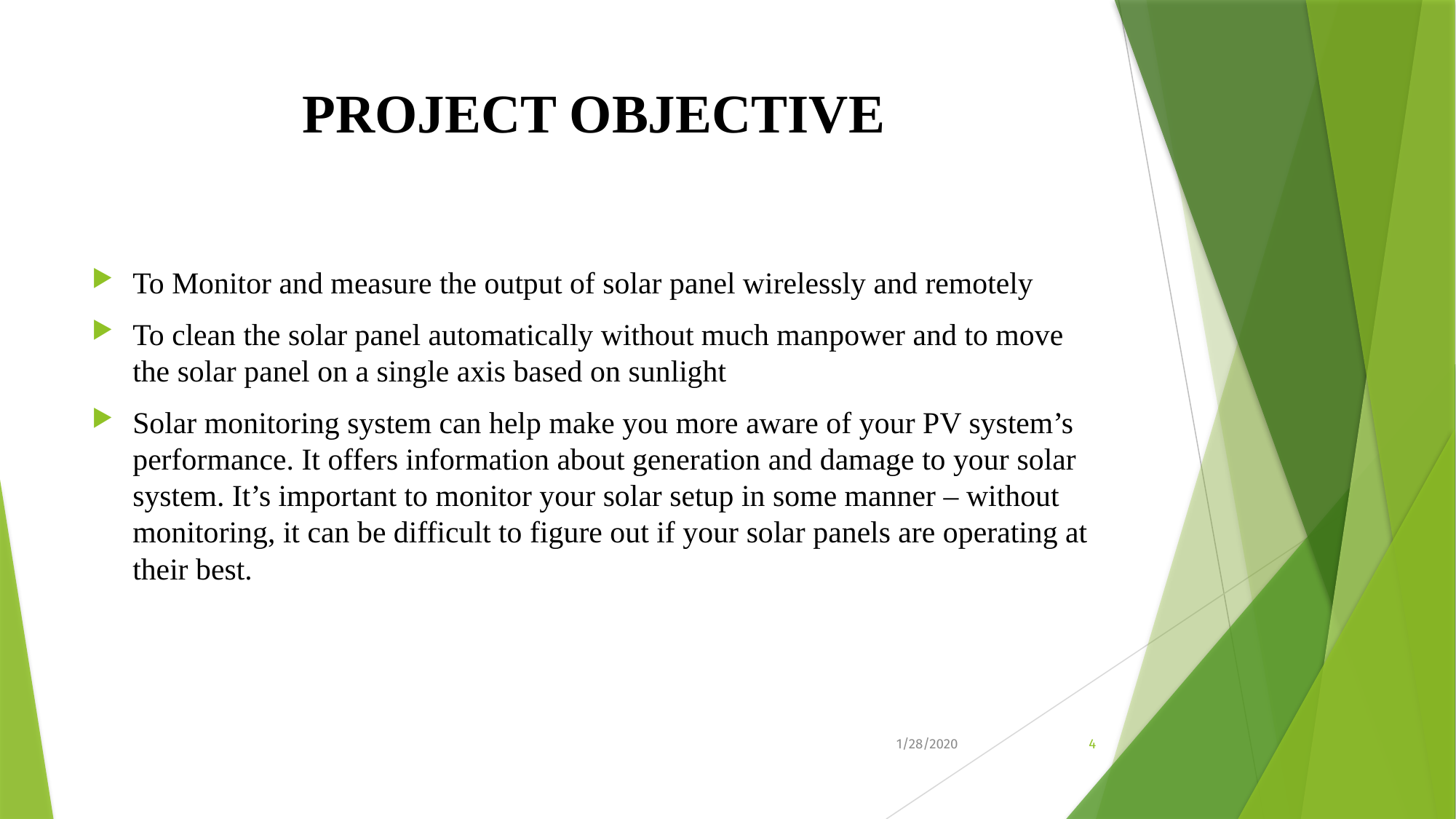

# PROJECT OBJECTIVE
To Monitor and measure the output of solar panel wirelessly and remotely
To clean the solar panel automatically without much manpower and to move the solar panel on a single axis based on sunlight
Solar monitoring system can help make you more aware of your PV system’s performance. It offers information about generation and damage to your solar system. It’s important to monitor your solar setup in some manner – without monitoring, it can be difficult to figure out if your solar panels are operating at their best.

1/28/2020
4